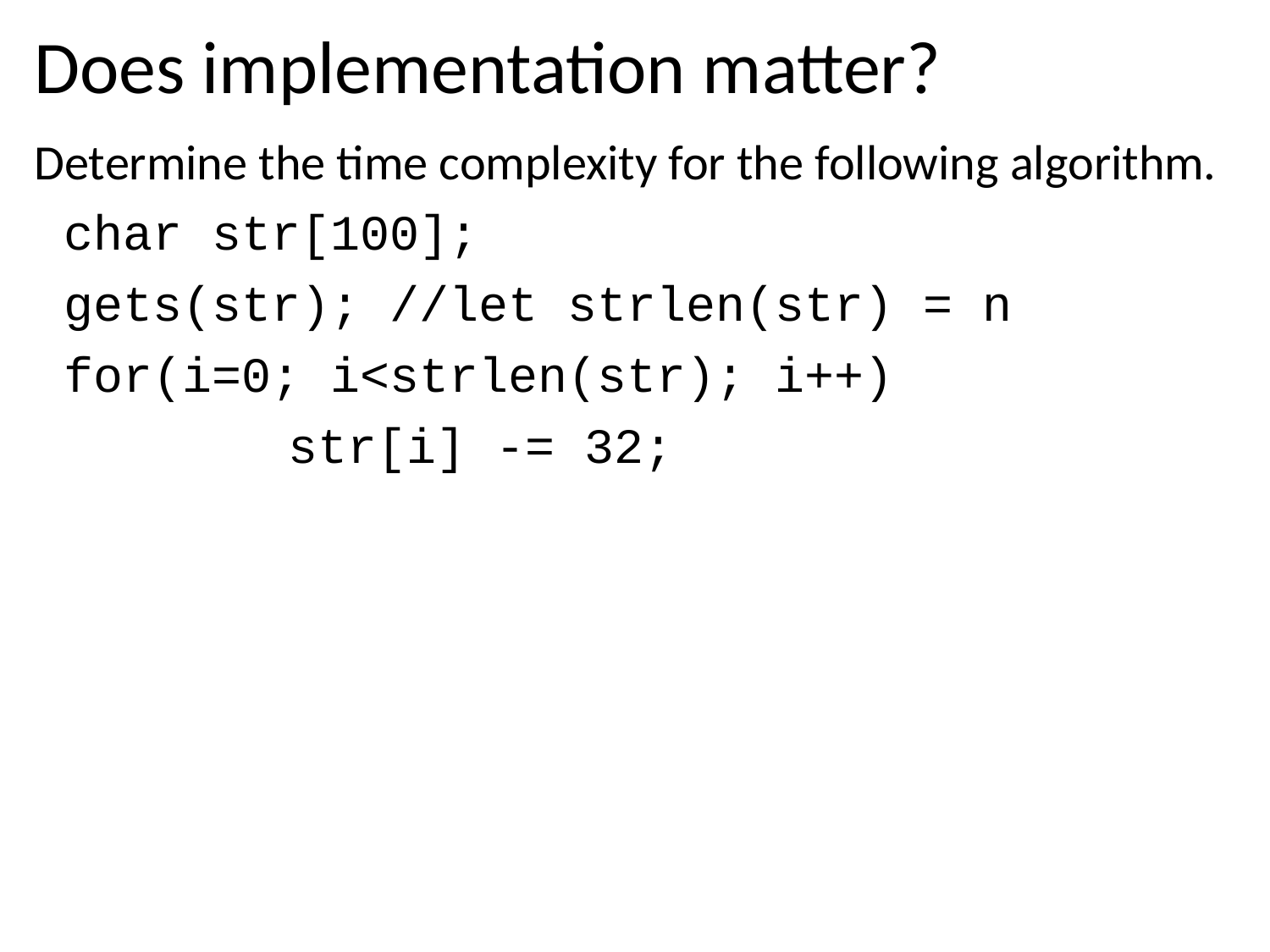

# Does implementation matter?
Determine the time complexity for the following algorithm.
 char str[100];
 gets(str); //let strlen(str) = n
 for(i=0; i<strlen(str); i++)
 		str[i] -= 32;